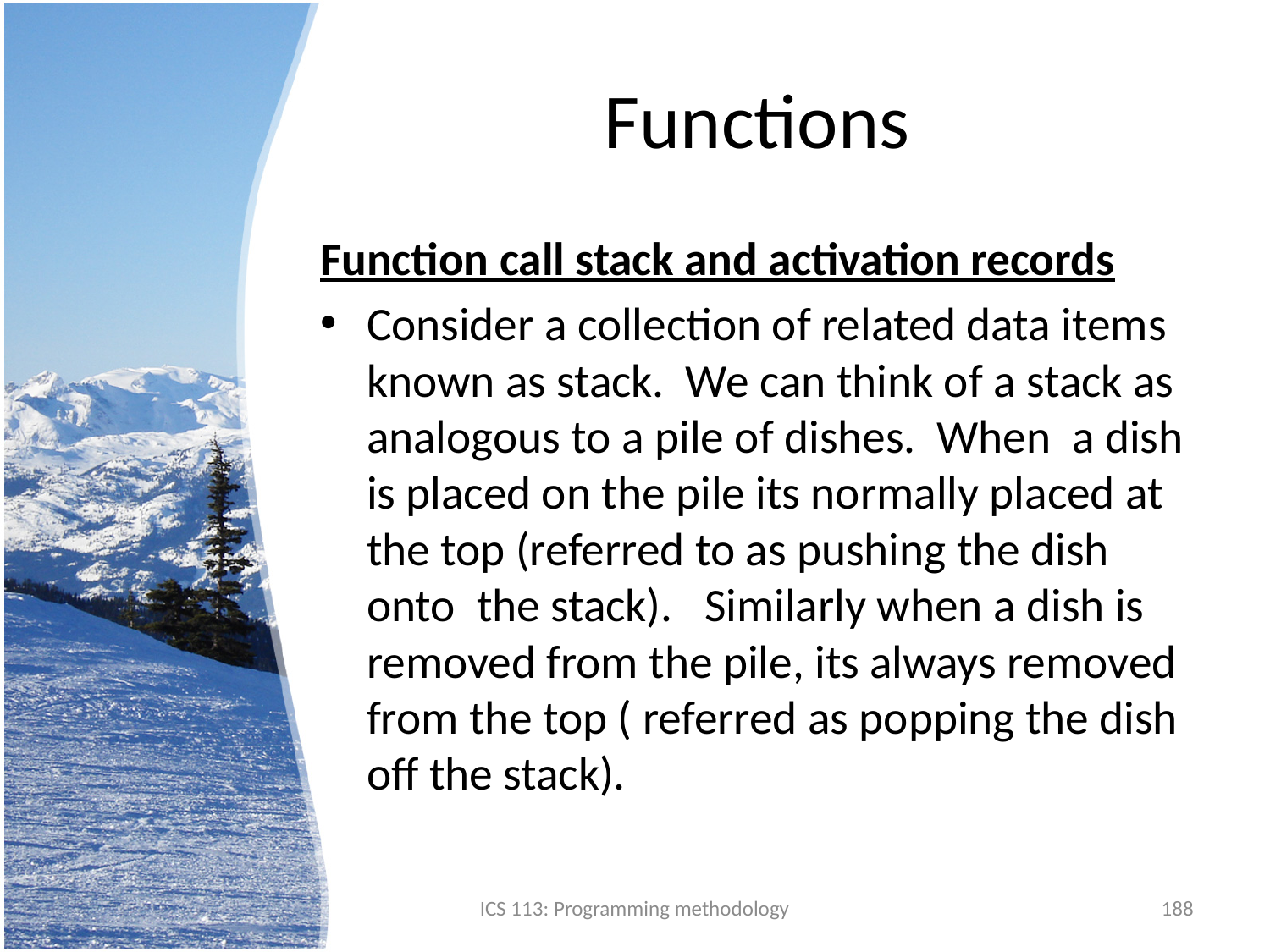

# Functions
Function call stack and activation records
Consider a collection of related data items known as stack.  We can think of a stack as analogous to a pile of dishes.  When  a dish is placed on the pile its normally placed at the top (referred to as pushing the dish onto  the stack).   Similarly when a dish is removed from the pile, its always removed from the top ( referred as popping the dish off the stack).

ICS 113: Programming methodology
188